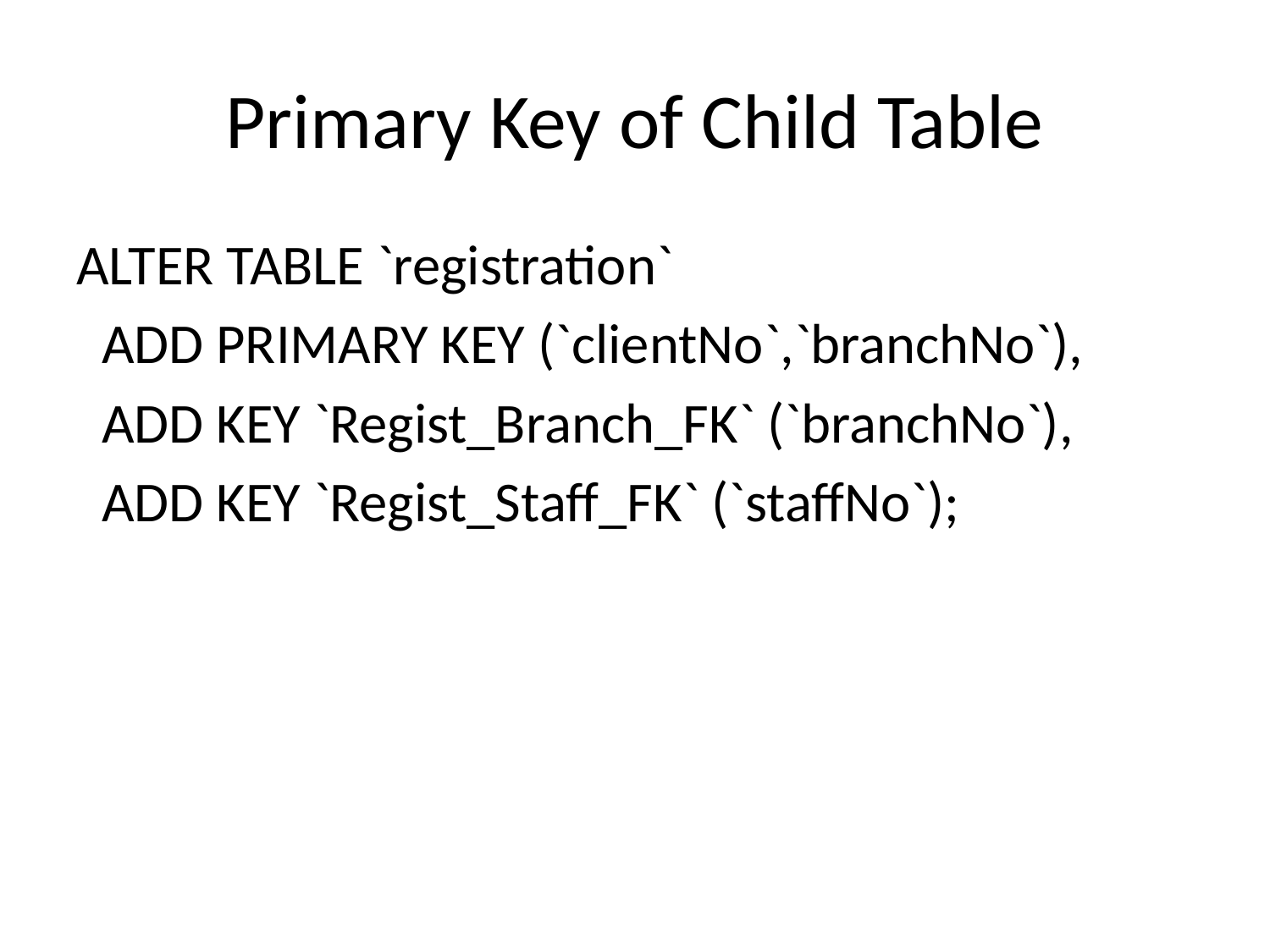

# Primary Key of Child Table
ALTER TABLE `registration`
  ADD PRIMARY KEY (`clientNo`,`branchNo`),
  ADD KEY `Regist_Branch_FK` (`branchNo`),
  ADD KEY `Regist_Staff_FK` (`staffNo`);